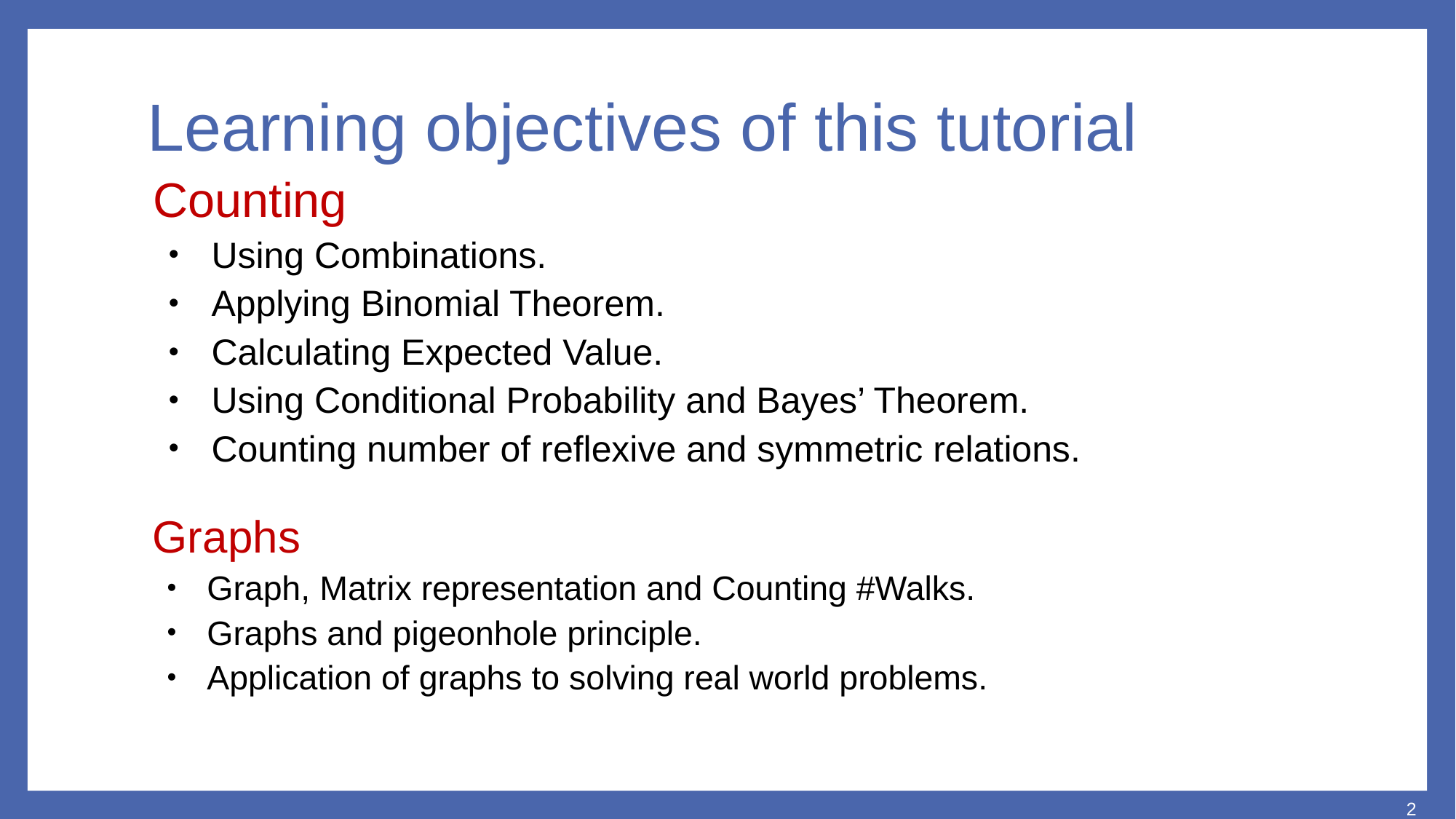

# Learning objectives of this tutorial
Counting
Using Combinations.
Applying Binomial Theorem.
Calculating Expected Value.
Using Conditional Probability and Bayes’ Theorem.
Counting number of reflexive and symmetric relations.
Graphs
Graph, Matrix representation and Counting #Walks.
Graphs and pigeonhole principle.
Application of graphs to solving real world problems.
2